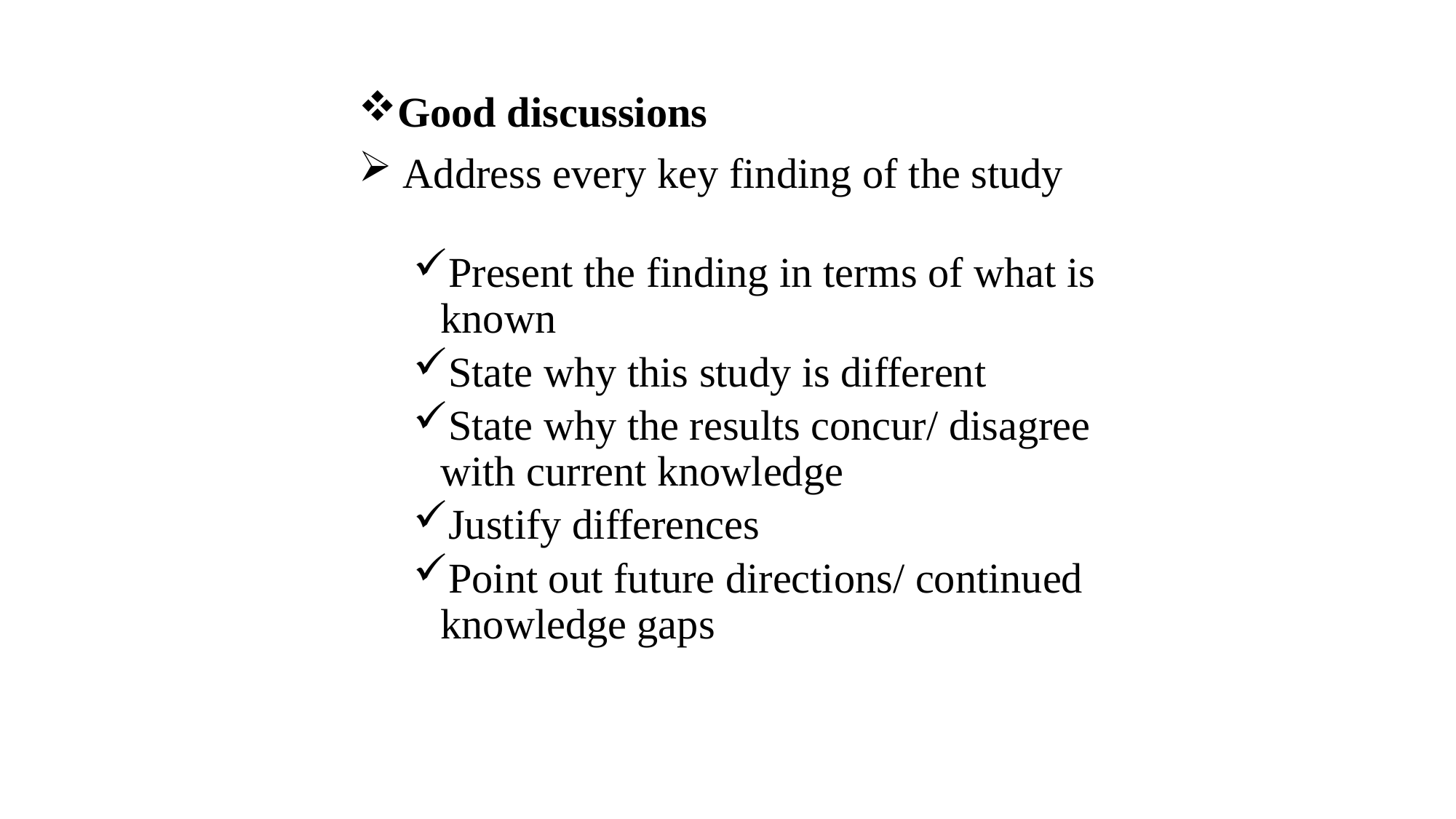

Good discussions
 Address every key finding of the study
Present the finding in terms of what is known
State why this study is different
State why the results concur/ disagree with current knowledge
Justify differences
Point out future directions/ continued knowledge gaps